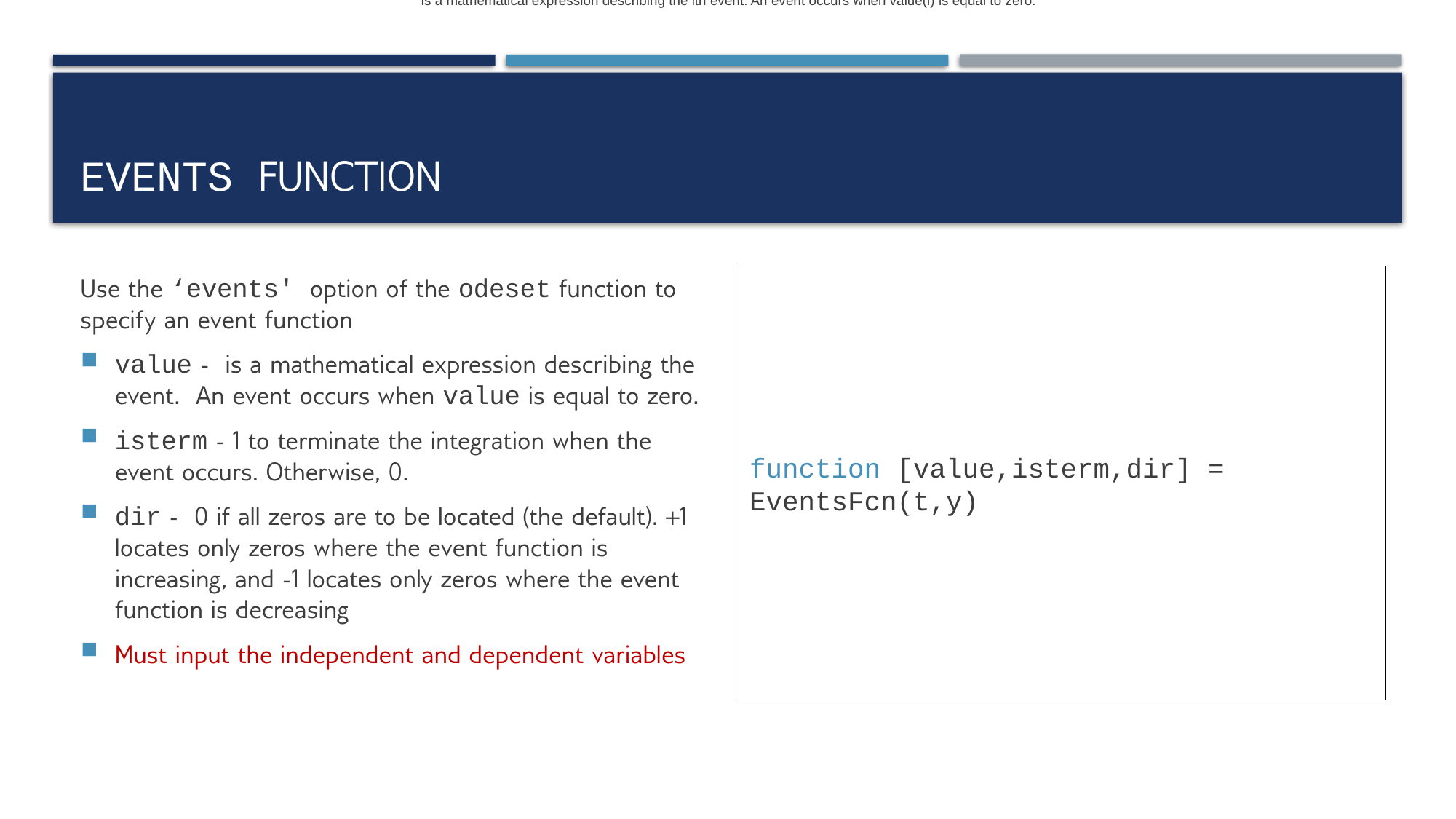

is a mathematical expression describing the ith event. An event occurs when value(i) is equal to zero.
# Events function
Use the ‘events' option of the odeset function to specify an event function
value -  is a mathematical expression describing the event.  An event occurs when value is equal to zero.
isterm - 1 to terminate the integration when the event occurs. Otherwise, 0.
dir -  0 if all zeros are to be located (the default). +1 locates only zeros where the event function is increasing, and -1 locates only zeros where the event function is decreasing
Must input the independent and dependent variables
function [value,isterm,dir] = EventsFcn(t,y)